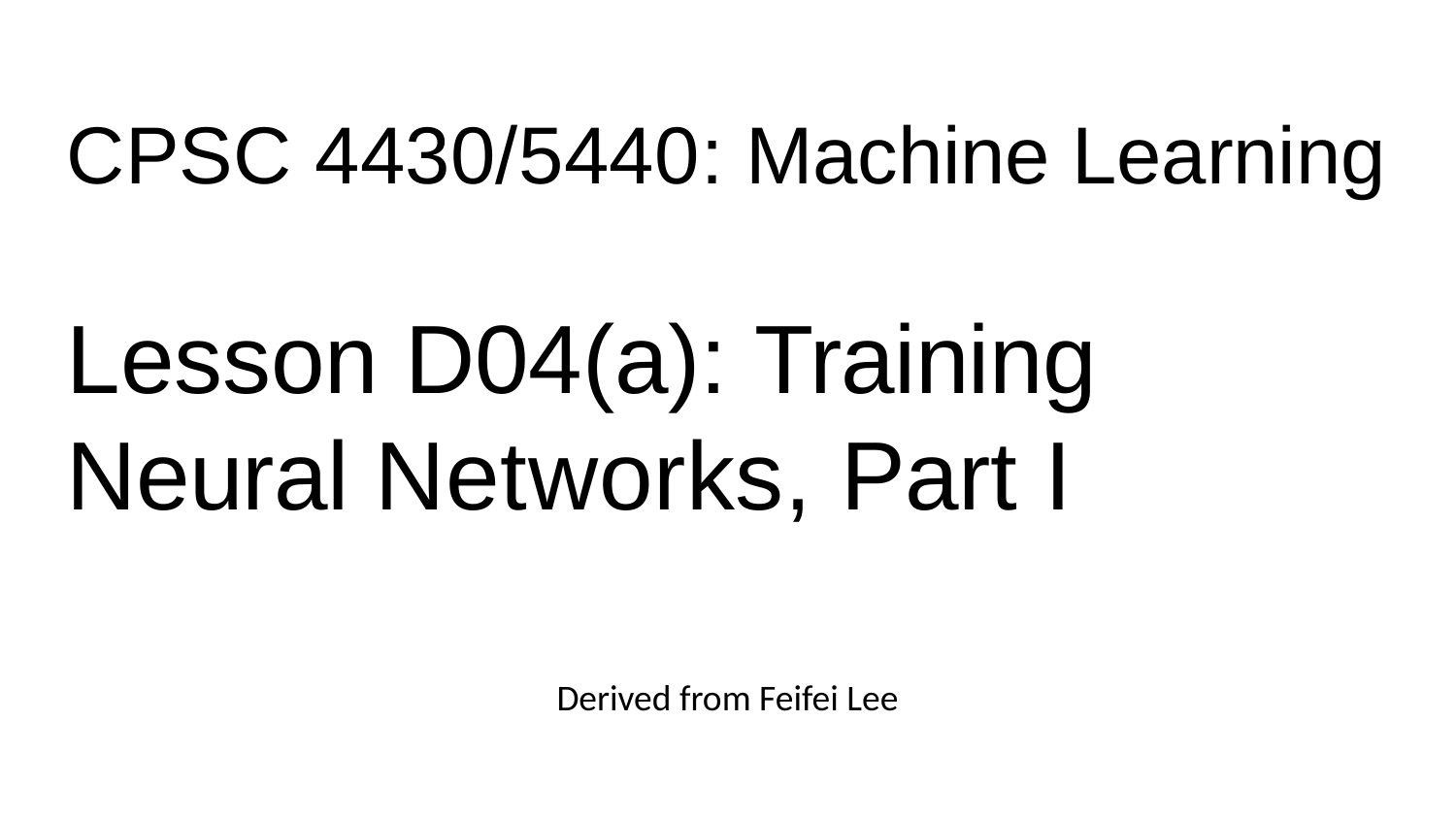

# CPSC 4430/5440: Machine Learning Lesson D04(a): Training Neural Networks, Part I
Derived from Feifei Lee
Lecture 6 -
Lecture 6 - 1
2/27/2020
1
Fei-Fei Li & Justin Johnson & Serena Yeung	Lecture 6 -	April 19, 2018